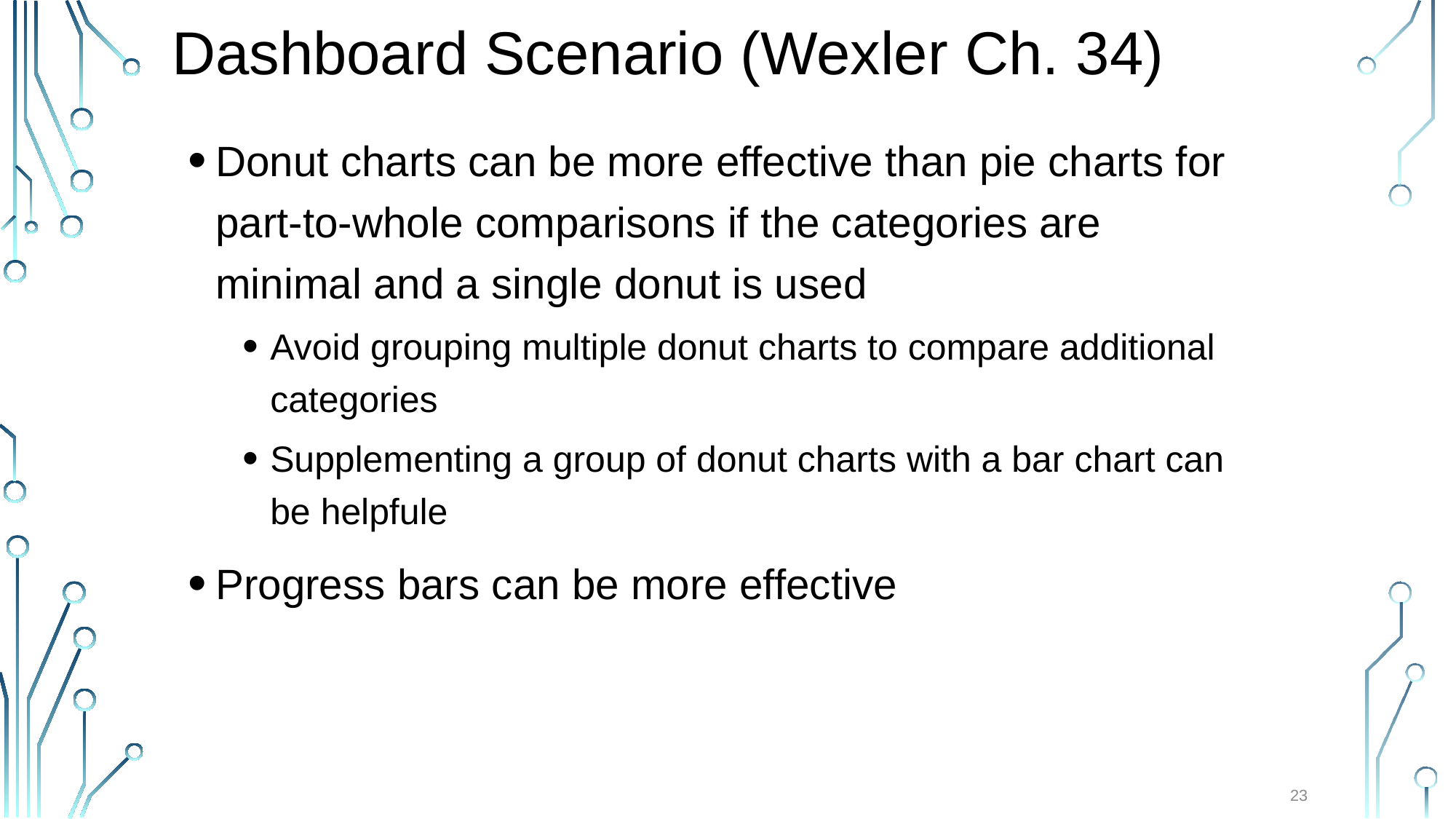

# Dashboard Scenario (Wexler Ch. 34)
Donut charts can be more effective than pie charts for part-to-whole comparisons if the categories are minimal and a single donut is used
Avoid grouping multiple donut charts to compare additional categories
Supplementing a group of donut charts with a bar chart can be helpfule
Progress bars can be more effective
23